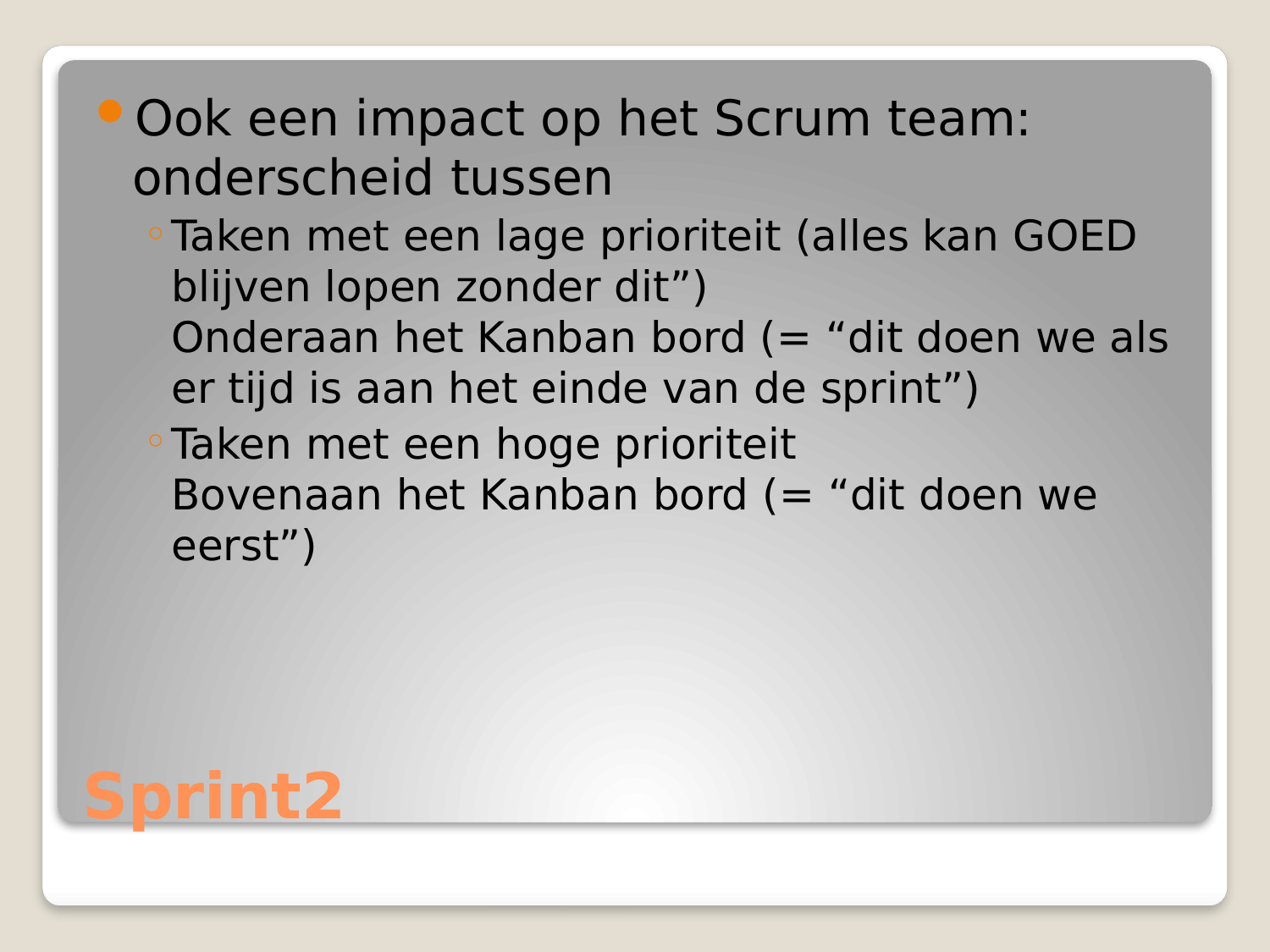

Ook een impact op het Scrum team:
onderscheid tussen
Taken met een lage prioriteit (alles kan GOED blijven lopen zonder dit”)
Onderaan het Kanban bord (= “dit doen we als er tijd is aan het einde van de sprint”)
Taken met een hoge prioriteit
Bovenaan het Kanban bord (= “dit doen we eerst”)
# Sprint2